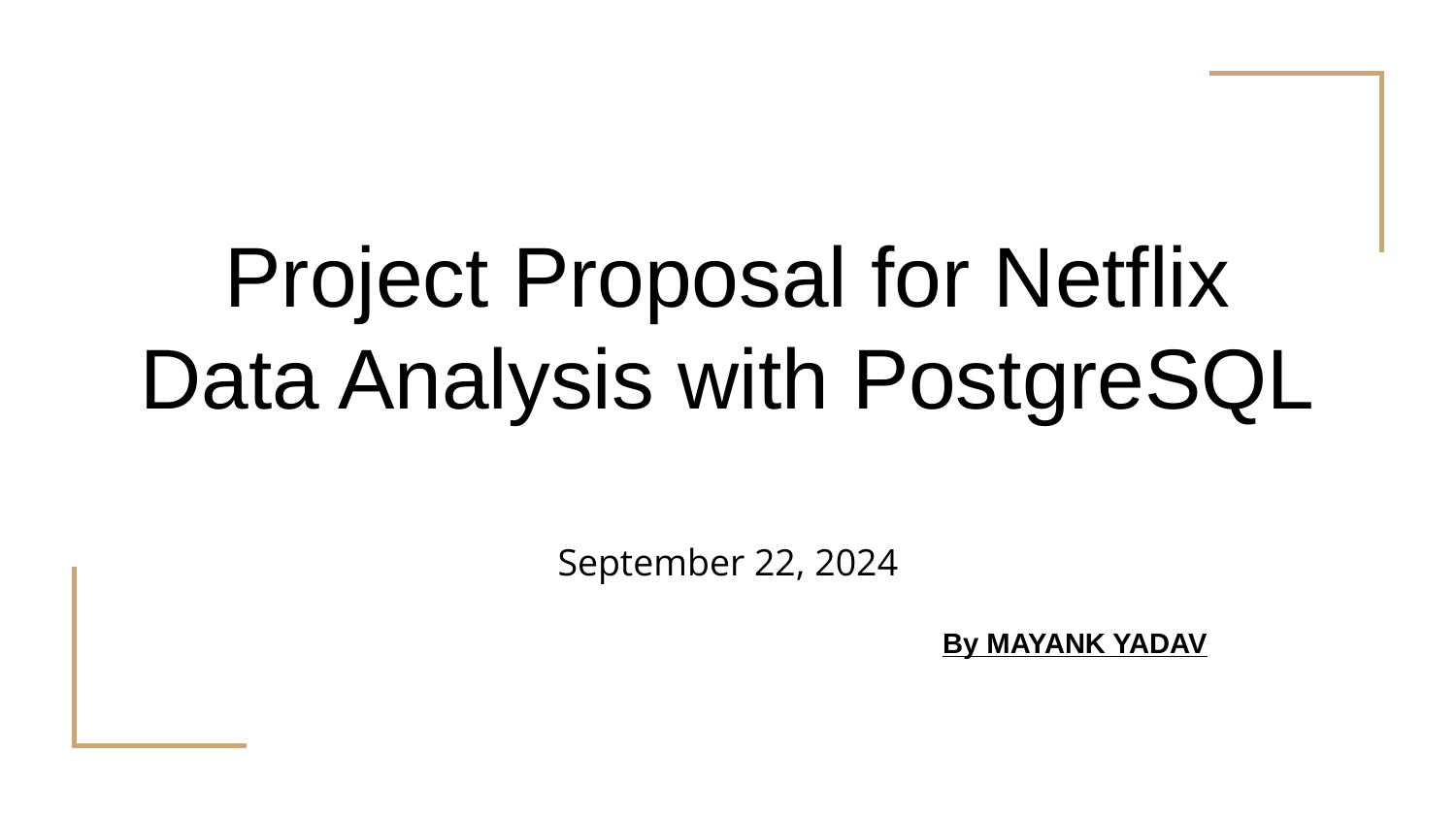

# Project Proposal for Netflix Data Analysis with PostgreSQL
September 22, 2024
By MAYANK YADAV